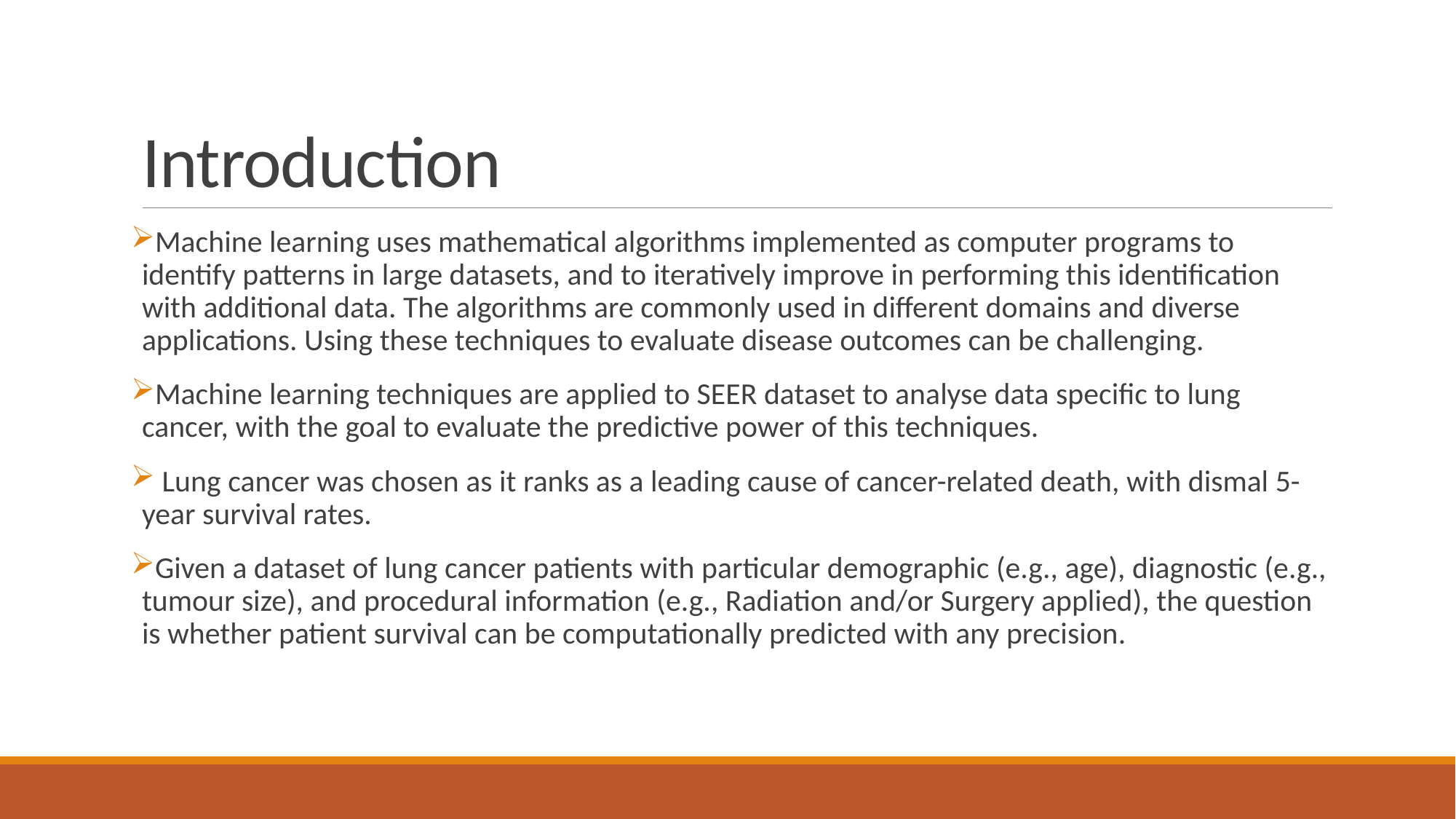

# Introduction
Machine learning uses mathematical algorithms implemented as computer programs to identify patterns in large datasets, and to iteratively improve in performing this identification with additional data. The algorithms are commonly used in different domains and diverse applications. Using these techniques to evaluate disease outcomes can be challenging.
Machine learning techniques are applied to SEER dataset to analyse data specific to lung cancer, with the goal to evaluate the predictive power of this techniques.
 Lung cancer was chosen as it ranks as a leading cause of cancer-related death, with dismal 5-year survival rates.
Given a dataset of lung cancer patients with particular demographic (e.g., age), diagnostic (e.g., tumour size), and procedural information (e.g., Radiation and/or Surgery applied), the question is whether patient survival can be computationally predicted with any precision.